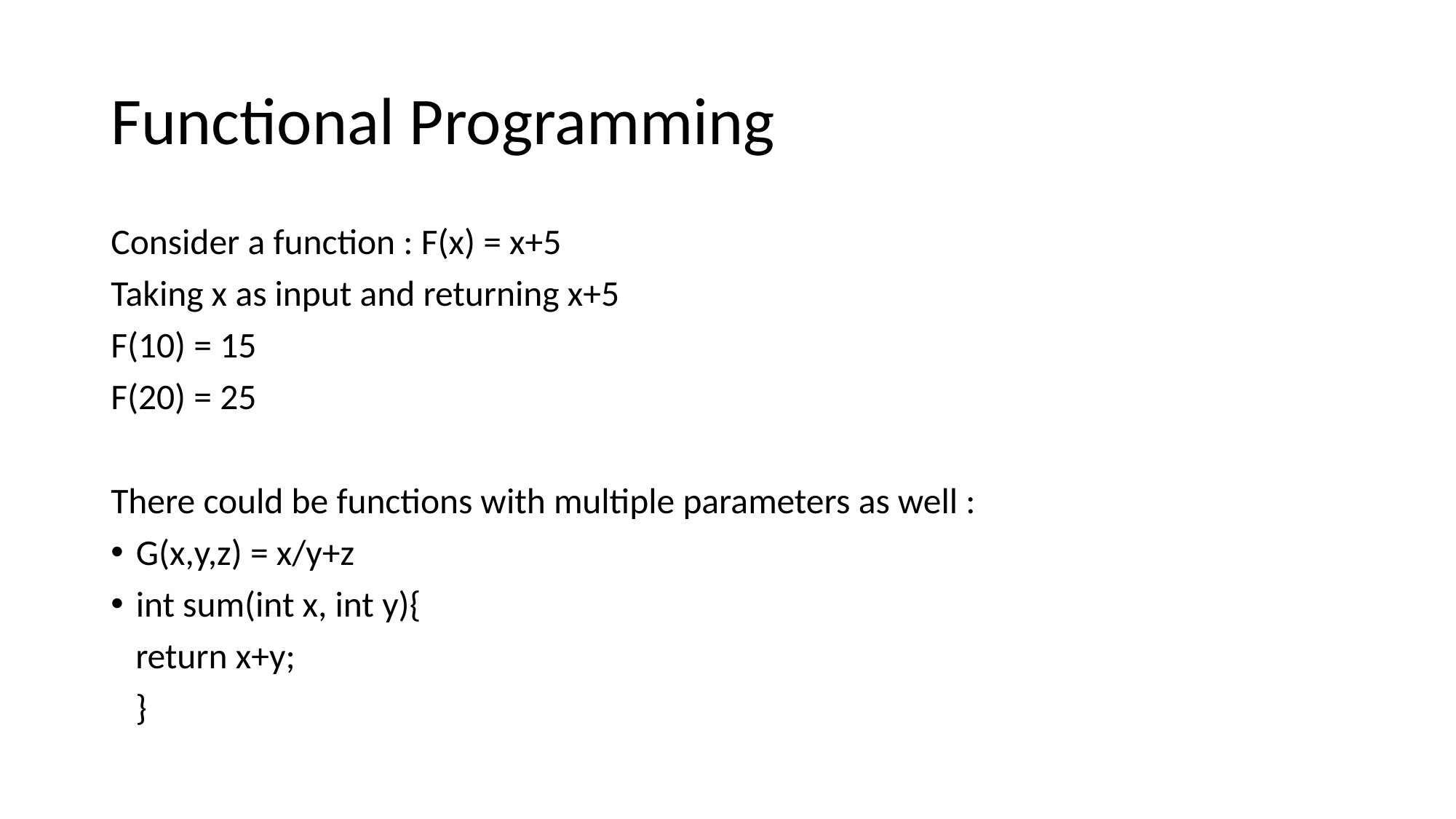

# Functional Programming
Consider a function : F(x) = x+5
Taking x as input and returning x+5
F(10) = 15
F(20) = 25

There could be functions with multiple parameters as well :
G(x,y,z) = x/y+z
int sum(int x, int y){
   return x+y;
   }